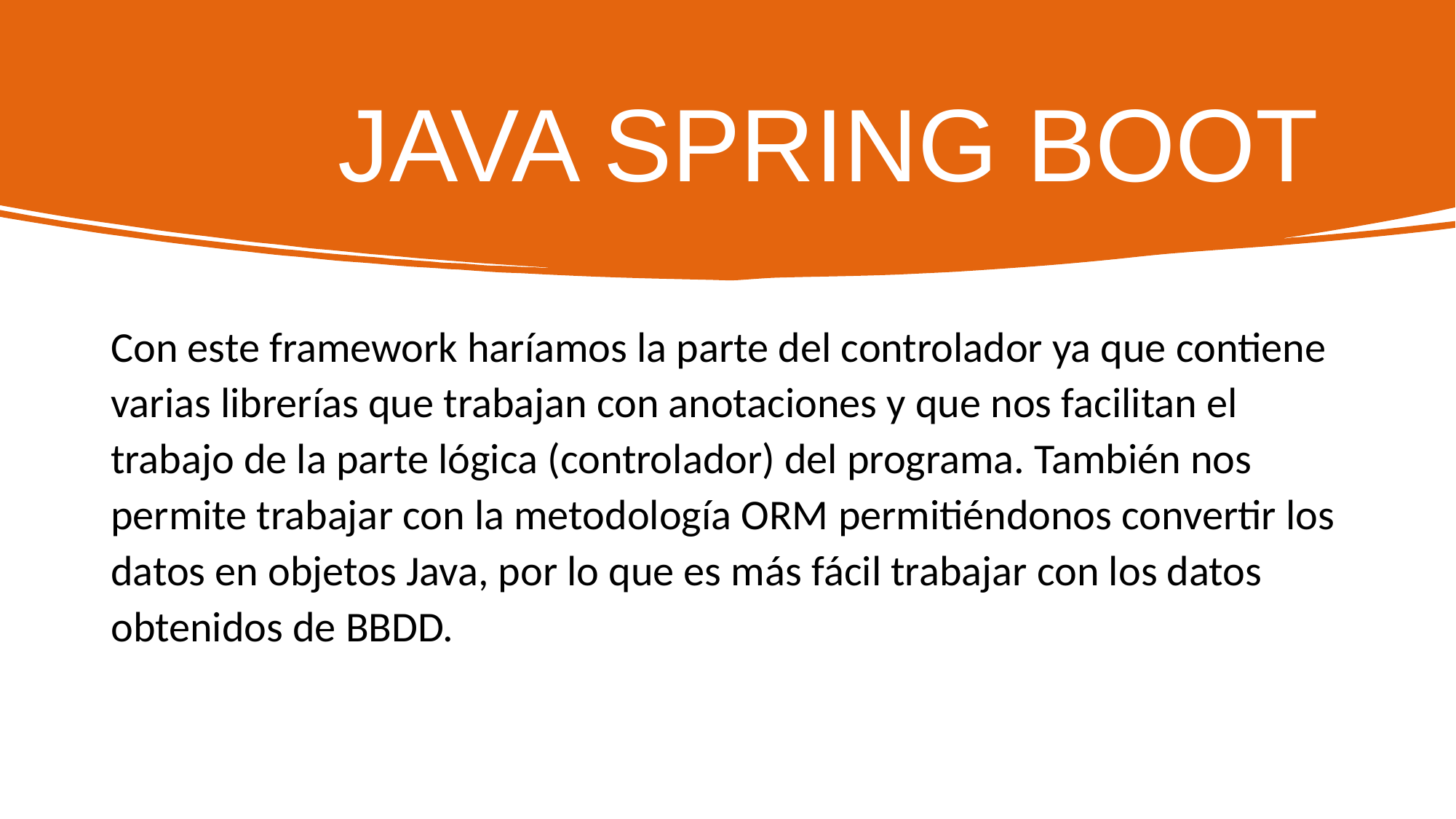

# JAVA SPRING BOOT
Con este framework haríamos la parte del controlador ya que contiene varias librerías que trabajan con anotaciones y que nos facilitan el trabajo de la parte lógica (controlador) del programa. También nos permite trabajar con la metodología ORM permitiéndonos convertir los datos en objetos Java, por lo que es más fácil trabajar con los datos obtenidos de BBDD.